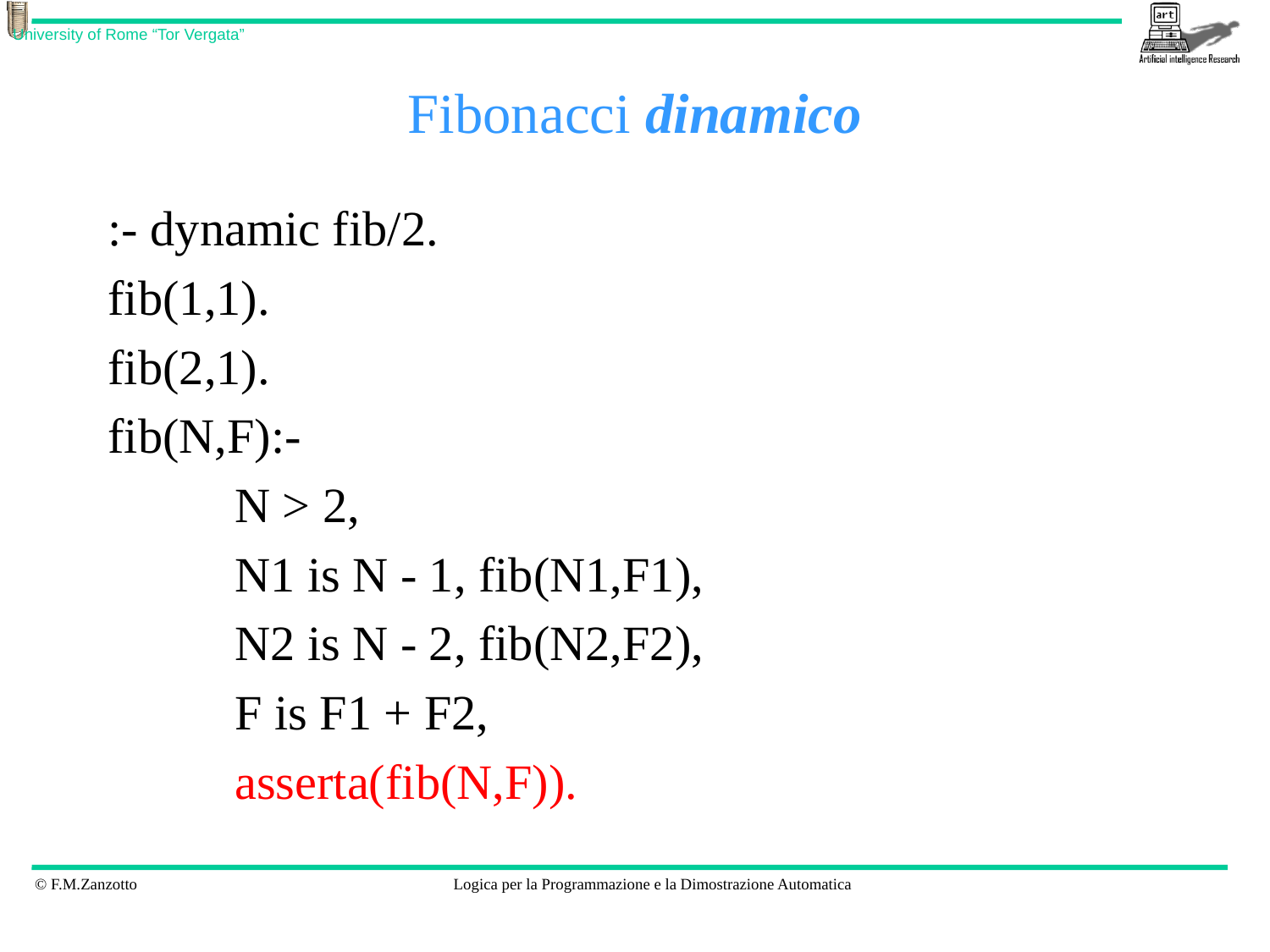

# Fibonacci dinamico
:- dynamic fib/2.
fib(1,1).
fib(2,1).
fib(N,F):-
	N > 2,
	N1 is N - 1, fib(N1,F1),
	N2 is N - 2, fib(N2,F2),
	F is F1 + F2,
	asserta(fib(N,F)).